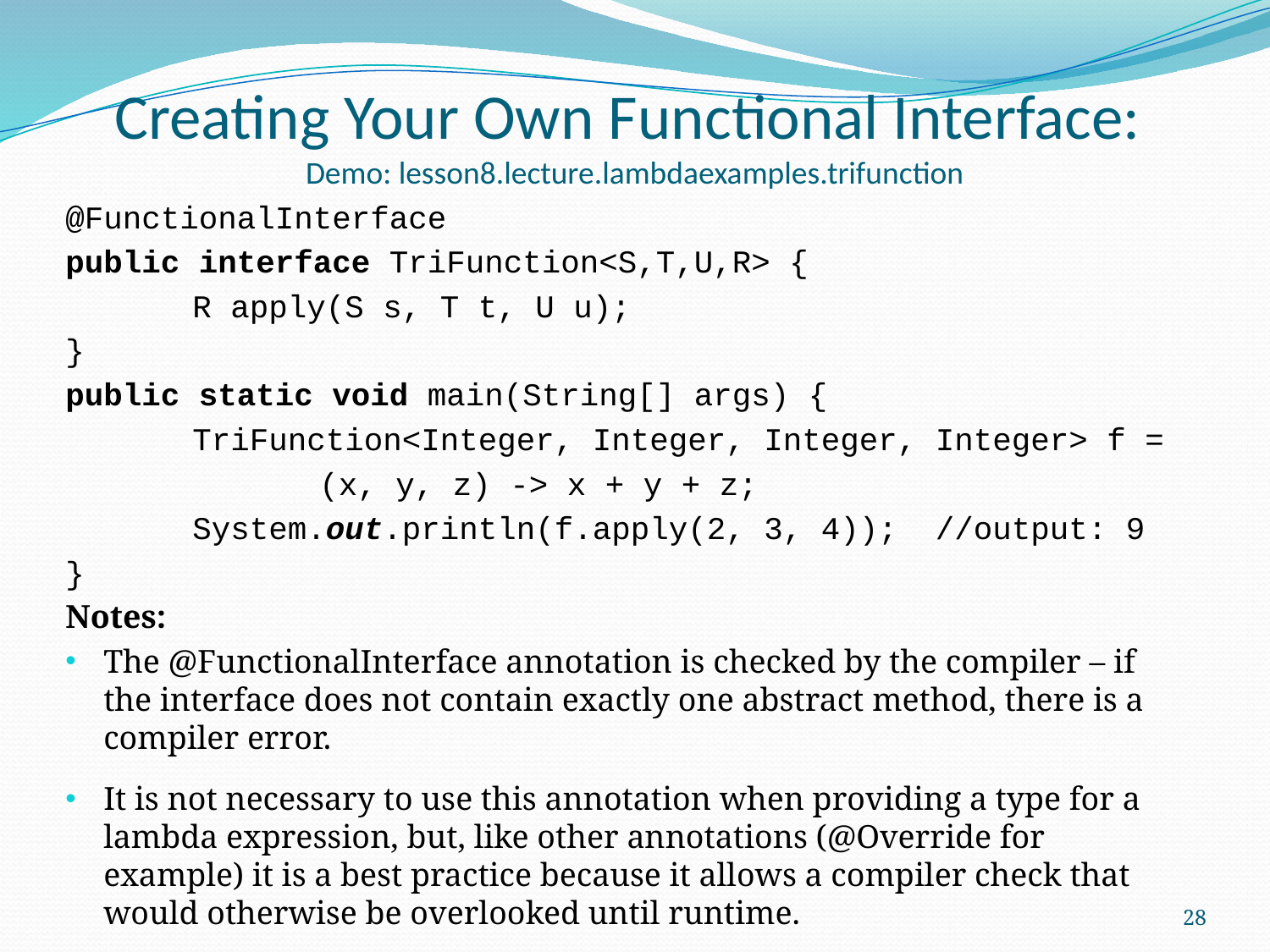

# Creating Your Own Functional Interface: Demo: lesson8.lecture.lambdaexamples.trifunction
@FunctionalInterface
public interface TriFunction<S,T,U,R> {
	R apply(S s, T t, U u);
}
public static void main(String[] args) {
	TriFunction<Integer, Integer, Integer, Integer> f =
		(x, y, z) -> x + y + z;
	System.out.println(f.apply(2, 3, 4));  //output: 9
}
Notes:
The @FunctionalInterface annotation is checked by the compiler – if the interface does not contain exactly one abstract method, there is a compiler error.

It is not necessary to use this annotation when providing a type for a lambda expression, but, like other annotations (@Override for example) it is a best practice because it allows a compiler check that would otherwise be overlooked until runtime.

28